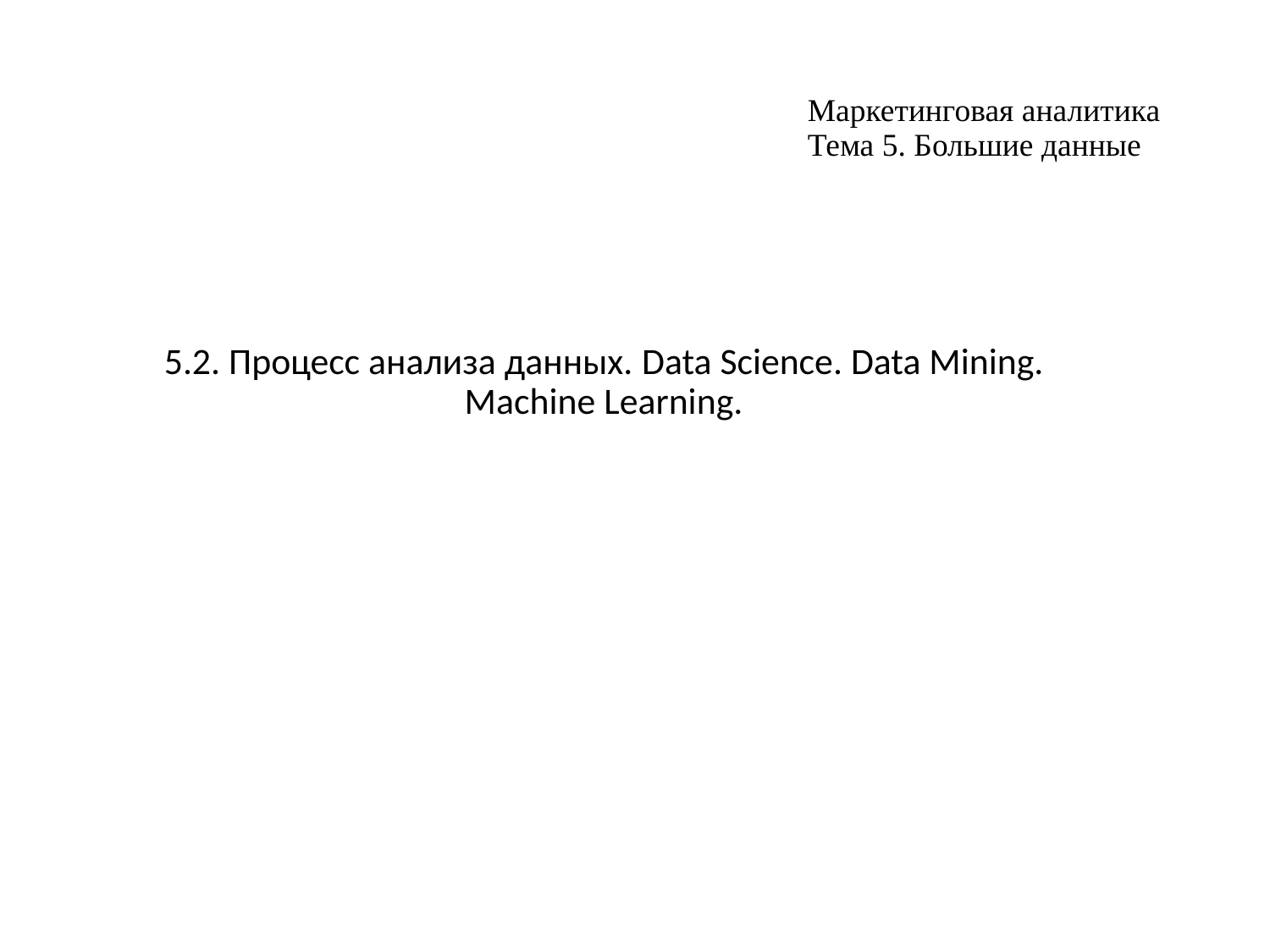

# Маркетинговая аналитика Тема 5. Большие данные
5.2. Процесс анализа данных. Data Science. Data Mining. Machine Learning.